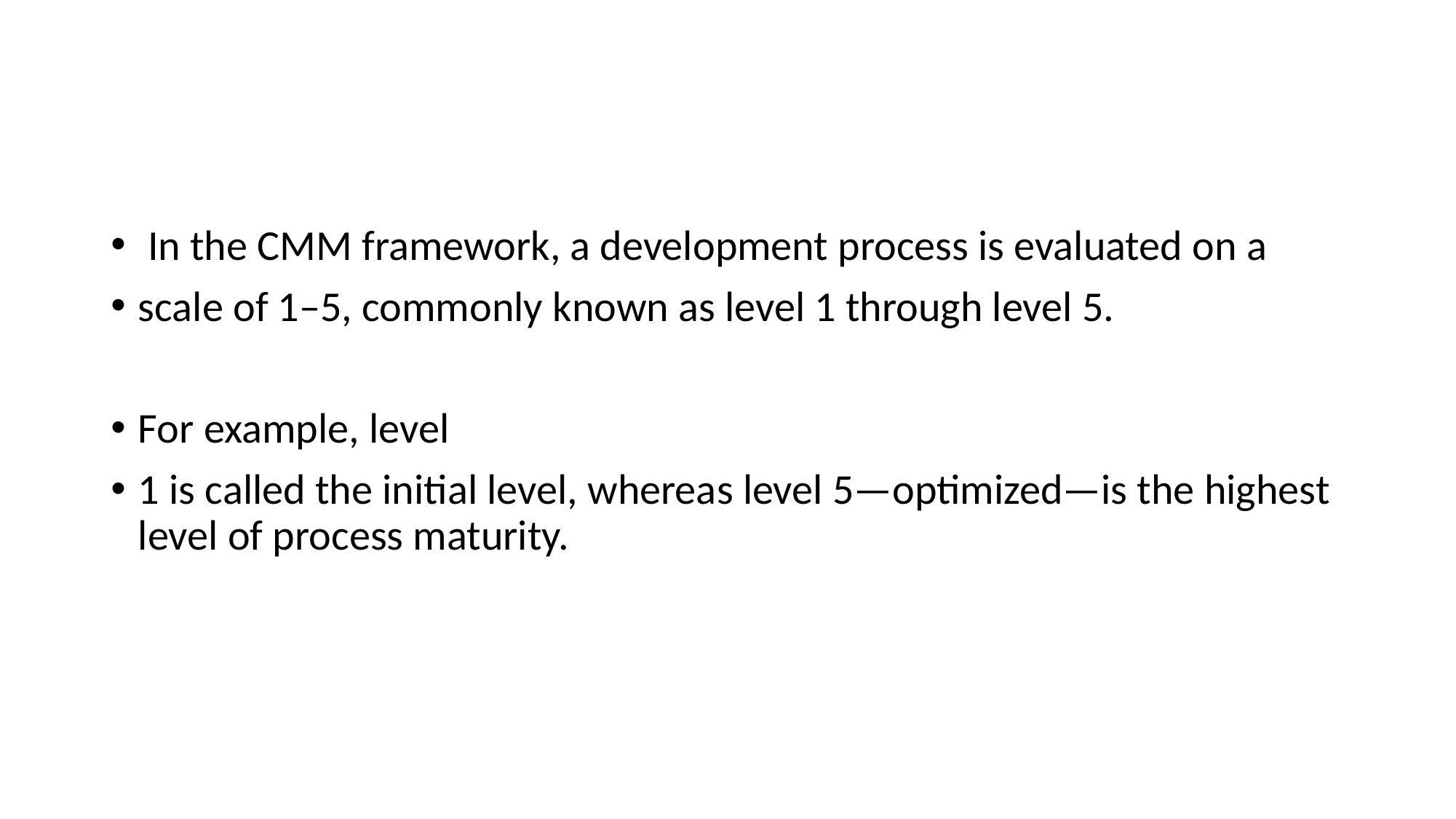

#
 In the CMM framework, a development process is evaluated on a
scale of 1–5, commonly known as level 1 through level 5.

For example, level
1 is called the initial level, whereas level 5—optimized—is the highest level of process maturity.